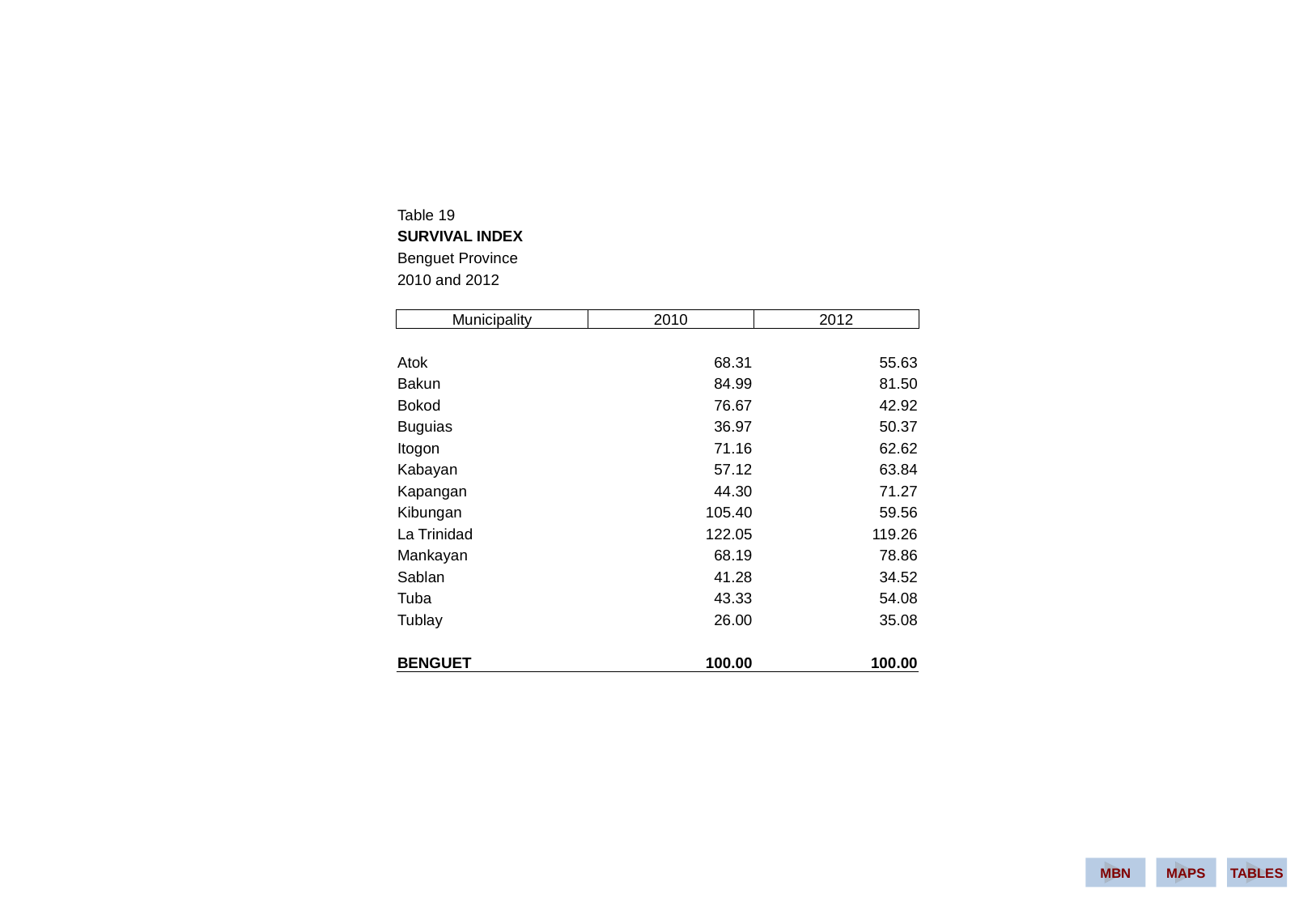

| Table 19 |  |  |
| --- | --- | --- |
| SURVIVAL INDEX |  |  |
| Benguet Province |  |  |
| 2010 and 2012 |  |  |
|  |  |  |
| Municipality | 2010 | 2012 |
|  |  |  |
| Atok | 68.31 | 55.63 |
| Bakun | 84.99 | 81.50 |
| Bokod | 76.67 | 42.92 |
| Buguias | 36.97 | 50.37 |
| Itogon | 71.16 | 62.62 |
| Kabayan | 57.12 | 63.84 |
| Kapangan | 44.30 | 71.27 |
| Kibungan | 105.40 | 59.56 |
| La Trinidad | 122.05 | 119.26 |
| Mankayan | 68.19 | 78.86 |
| Sablan | 41.28 | 34.52 |
| Tuba | 43.33 | 54.08 |
| Tublay | 26.00 | 35.08 |
|  |  |  |
| BENGUET | 100.00 | 100.00 |
MBN
MAPS
TABLES